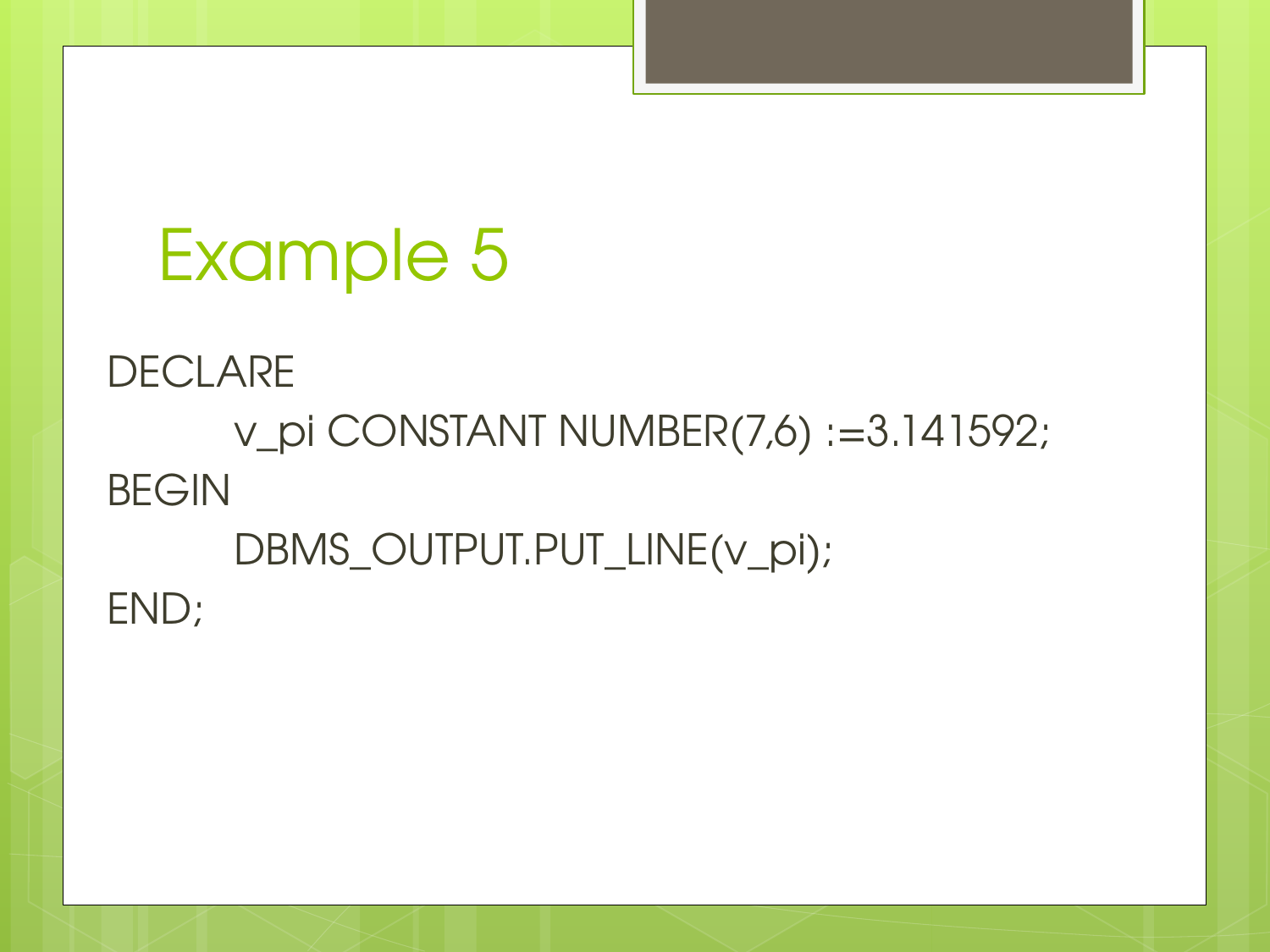

# Example 5
DECLARE
	v_pi CONSTANT NUMBER(7,6) :=3.141592;
BEGIN
	DBMS_OUTPUT.PUT_LINE(v_pi);
END;